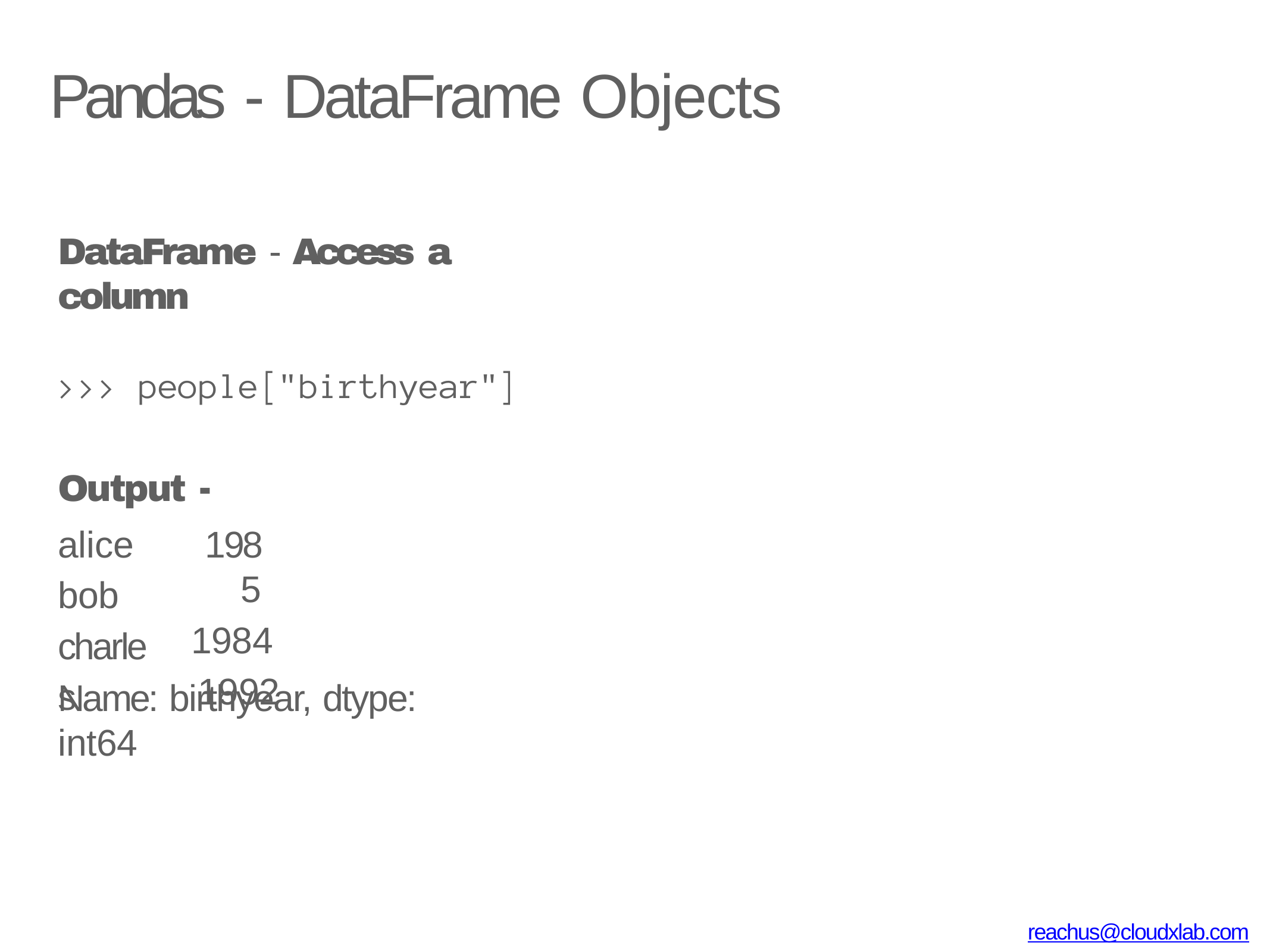

# Pandas - DataFrame Objects
DataFrame - Access a column
>>> people["birthyear"]

Output -
alice bob charles
1985
1984
1992
Name: birthyear, dtype: int64
reachus@cloudxlab.com